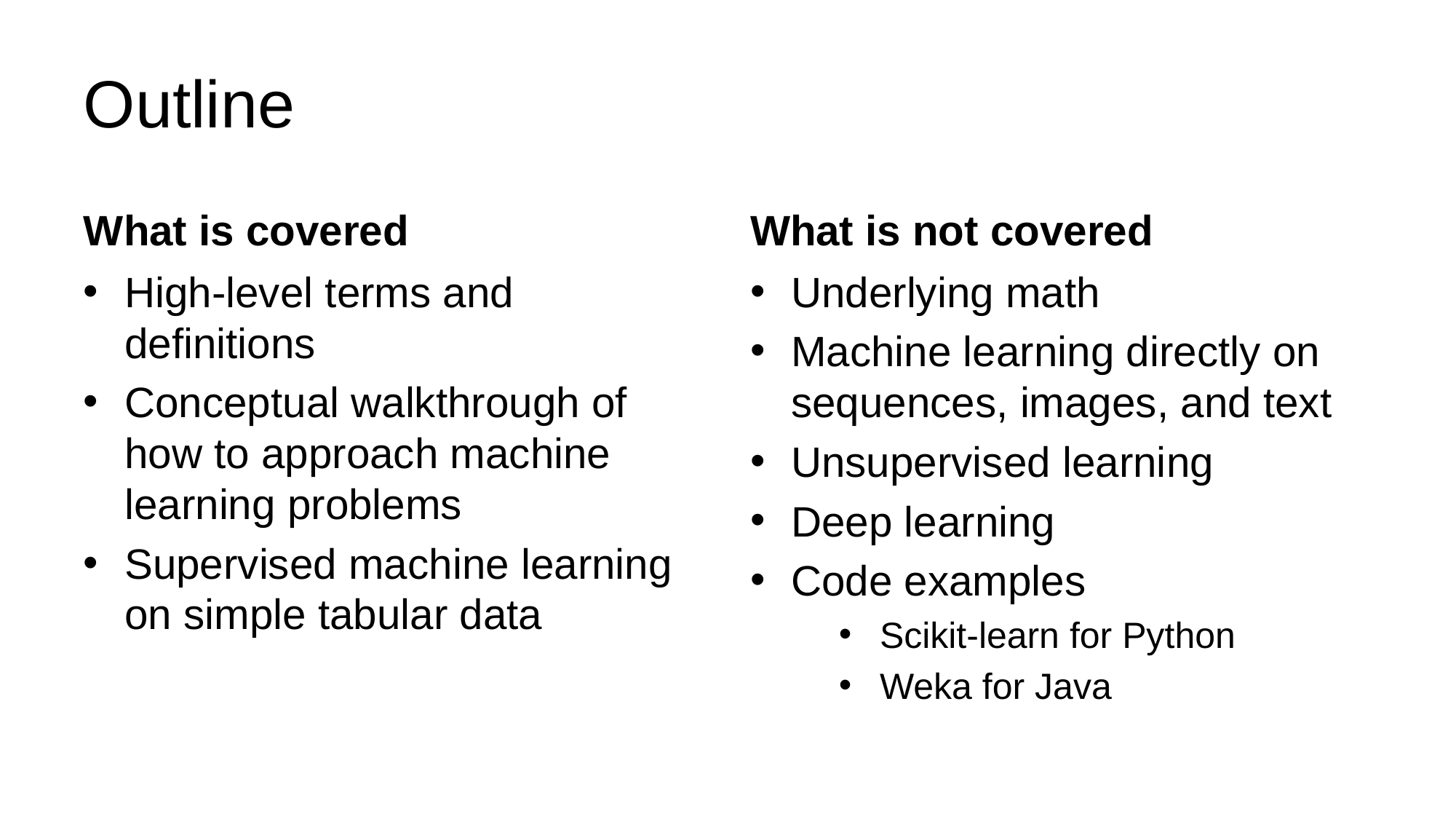

# Outline
What is covered
What is not covered
High-level terms and definitions
Conceptual walkthrough of how to approach machine learning problems
Supervised machine learning on simple tabular data
Underlying math
Machine learning directly on sequences, images, and text
Unsupervised learning
Deep learning
Code examples
Scikit-learn for Python
Weka for Java